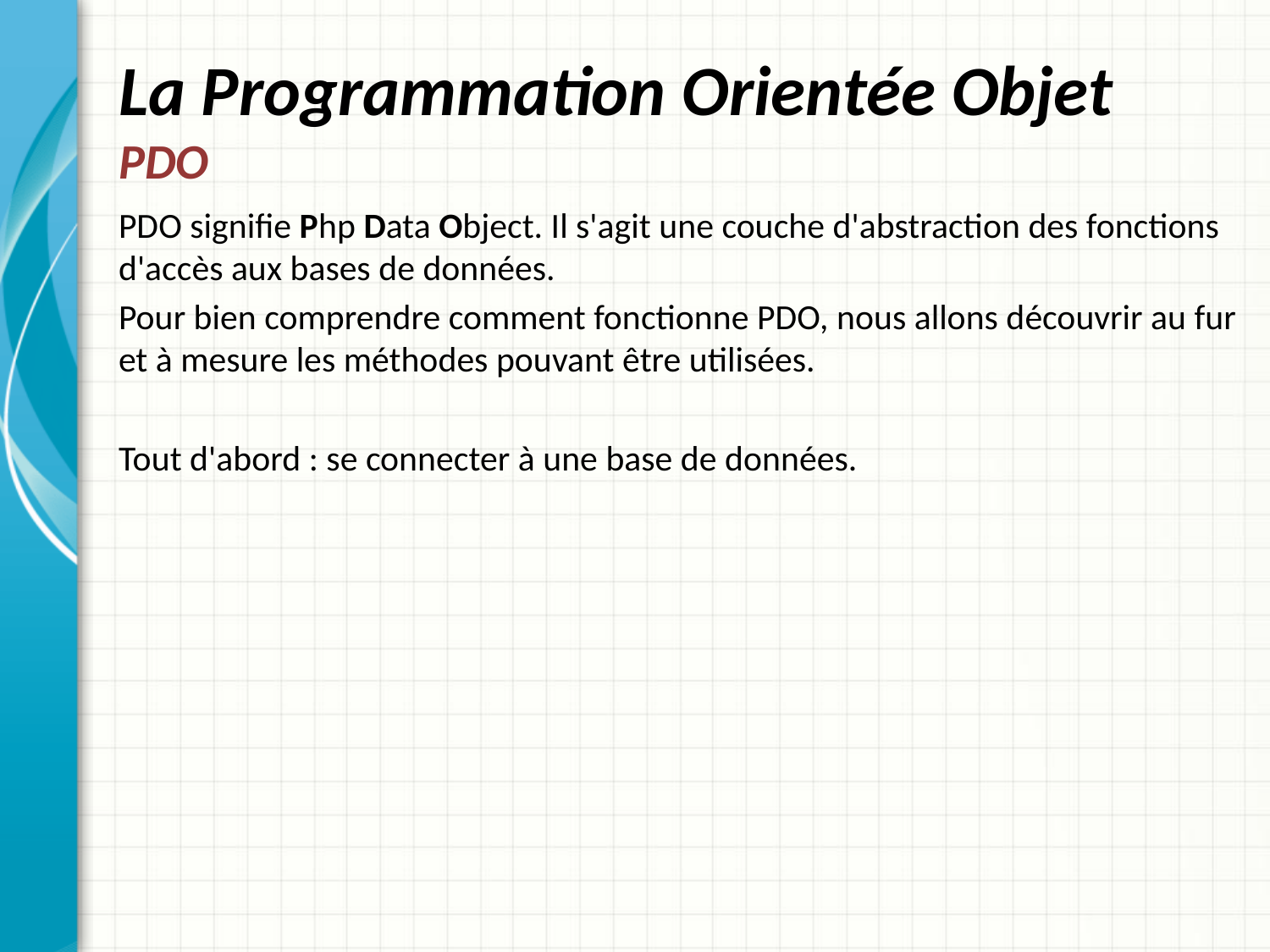

# La Programmation Orientée Objet PDO
PDO signifie Php Data Object. Il s'agit une couche d'abstraction des fonctions d'accès aux bases de données.
Pour bien comprendre comment fonctionne PDO, nous allons découvrir au fur et à mesure les méthodes pouvant être utilisées.

Tout d'abord : se connecter à une base de données.